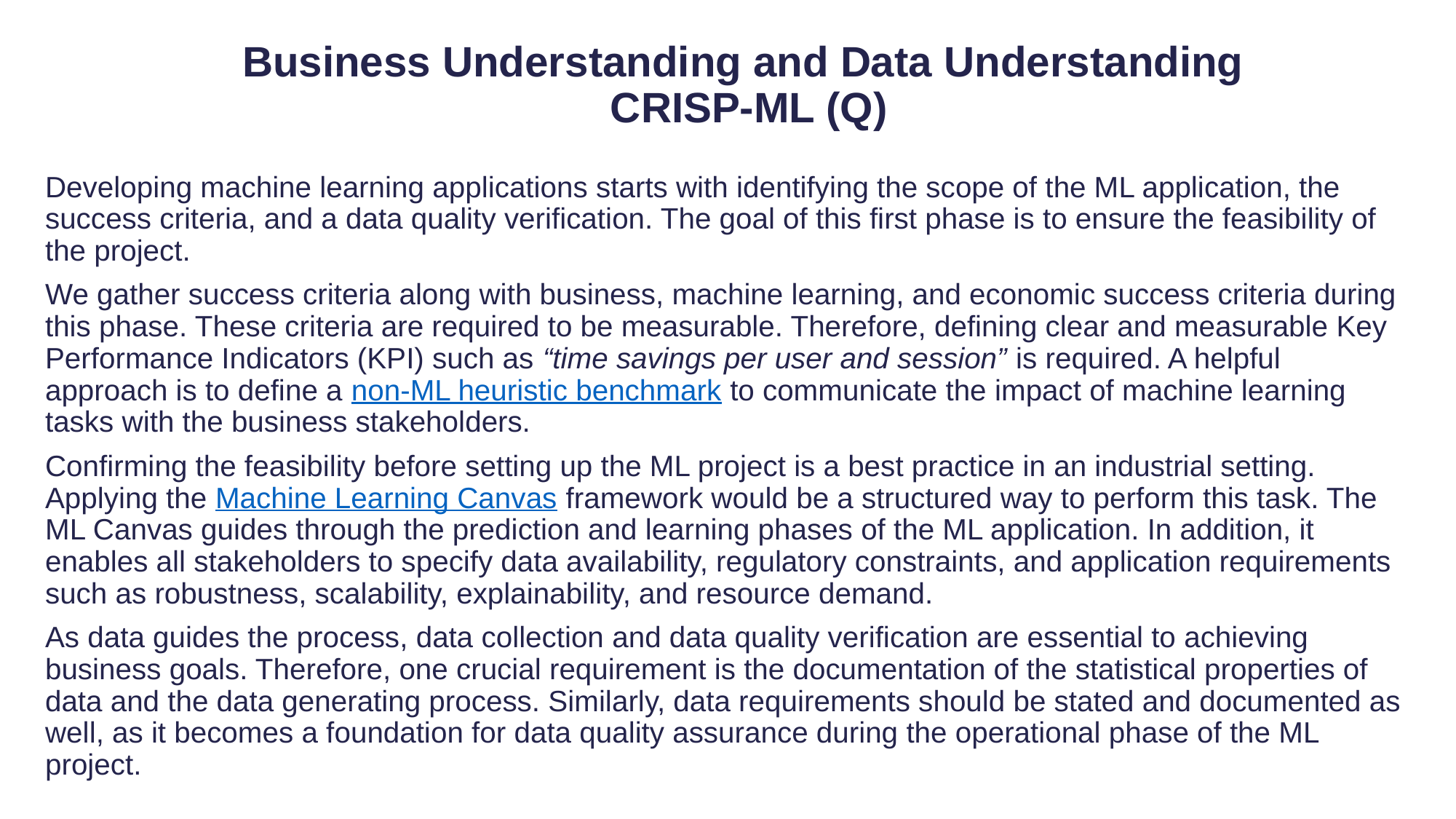

# Business Understanding and Data Understanding CRISP-ML (Q)
Developing machine learning applications starts with identifying the scope of the ML application, the success criteria, and a data quality verification. The goal of this first phase is to ensure the feasibility of the project.
We gather success criteria along with business, machine learning, and economic success criteria during this phase. These criteria are required to be measurable. Therefore, defining clear and measurable Key Performance Indicators (KPI) such as “time savings per user and session” is required. A helpful approach is to define a non-ML heuristic benchmark to communicate the impact of machine learning tasks with the business stakeholders.
Confirming the feasibility before setting up the ML project is a best practice in an industrial setting. Applying the Machine Learning Canvas framework would be a structured way to perform this task. The ML Canvas guides through the prediction and learning phases of the ML application. In addition, it enables all stakeholders to specify data availability, regulatory constraints, and application requirements such as robustness, scalability, explainability, and resource demand.
As data guides the process, data collection and data quality verification are essential to achieving business goals. Therefore, one crucial requirement is the documentation of the statistical properties of data and the data generating process. Similarly, data requirements should be stated and documented as well, as it becomes a foundation for data quality assurance during the operational phase of the ML project.